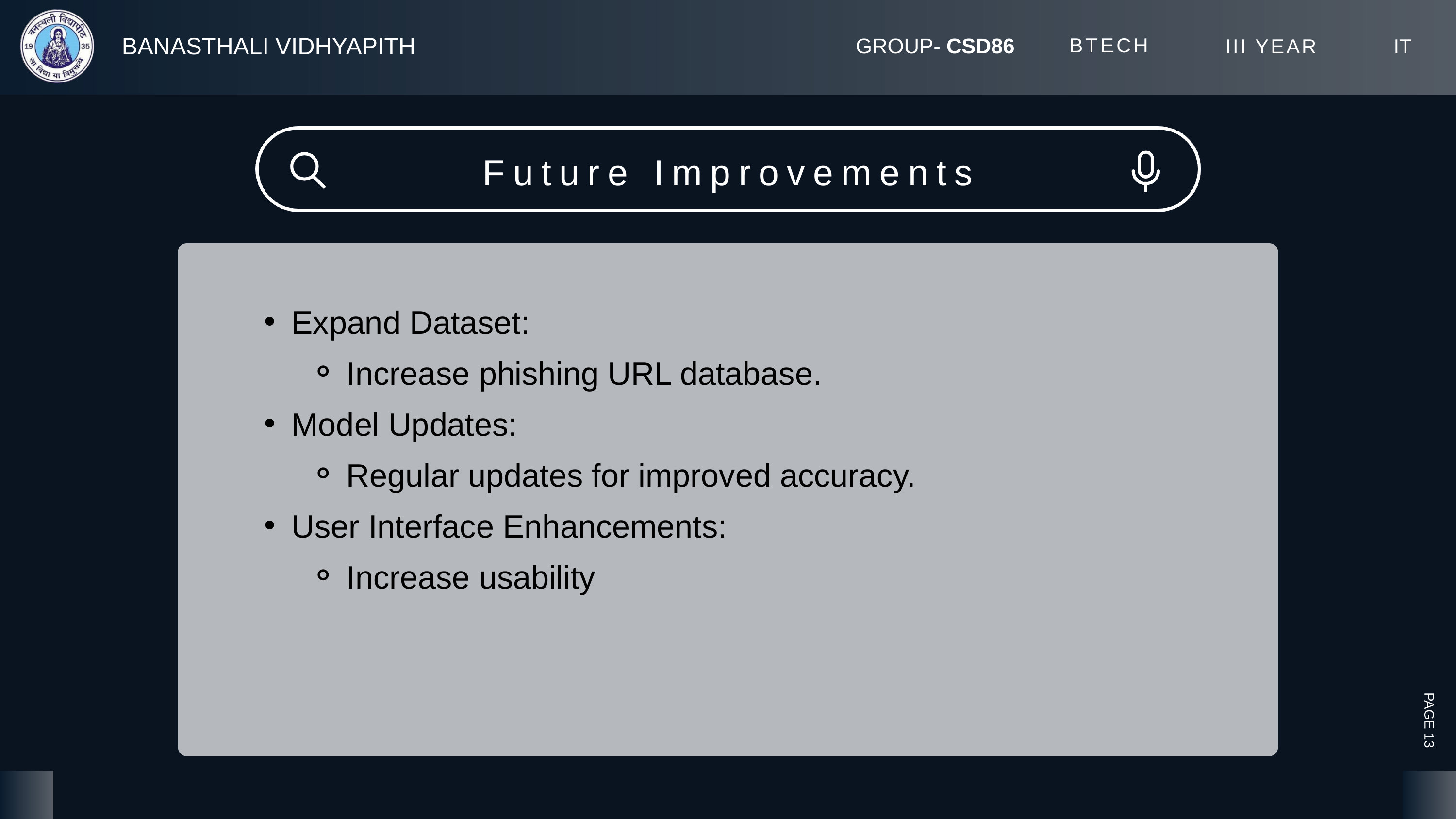

BTECH
BANASTHALI VIDHYAPITH
GROUP- CSD86
III YEAR
IT

Future Improvements

Expand Dataset:
Increase phishing URL database.
Model Updates:
Regular updates for improved accuracy.
User Interface Enhancements:
Increase usability​

PAGE 13